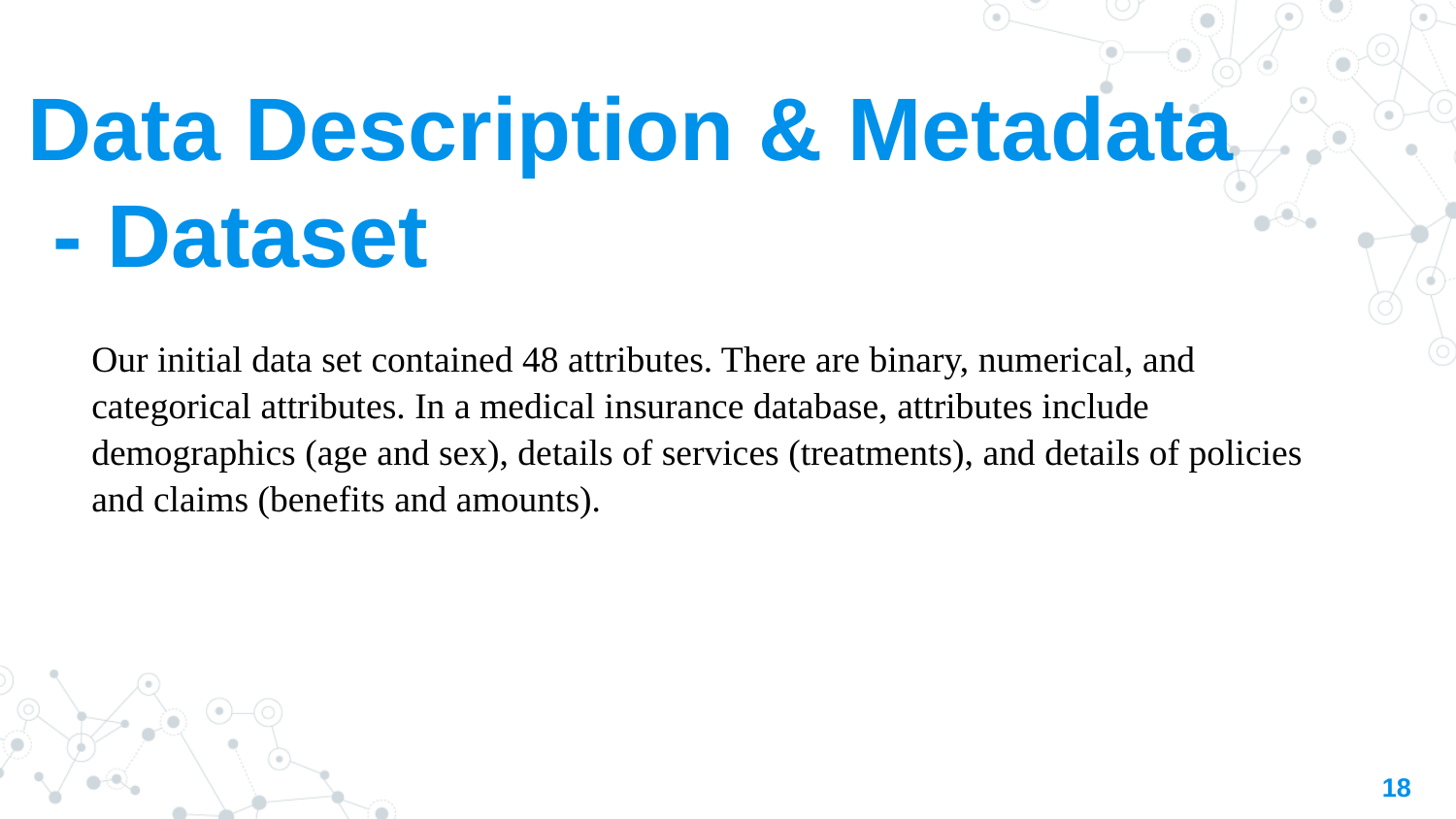

Data Description & Metadata
 - Dataset
Our initial data set contained 48 attributes. There are binary, numerical, and categorical attributes. In a medical insurance database, attributes include demographics (age and sex), details of services (treatments), and details of policies and claims (benefits and amounts).
18